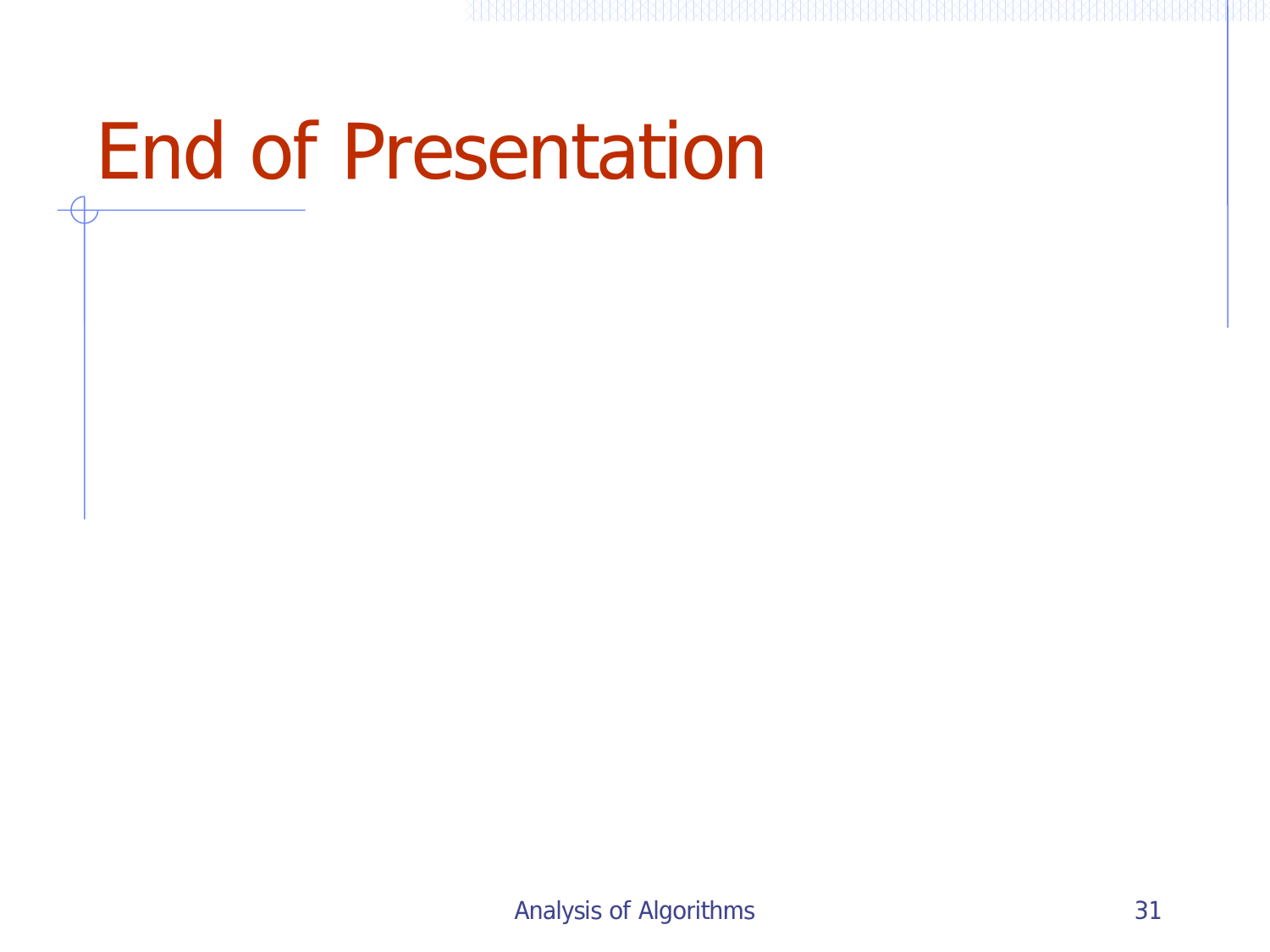

# End of Presentation

Analysis of Algorithms
31